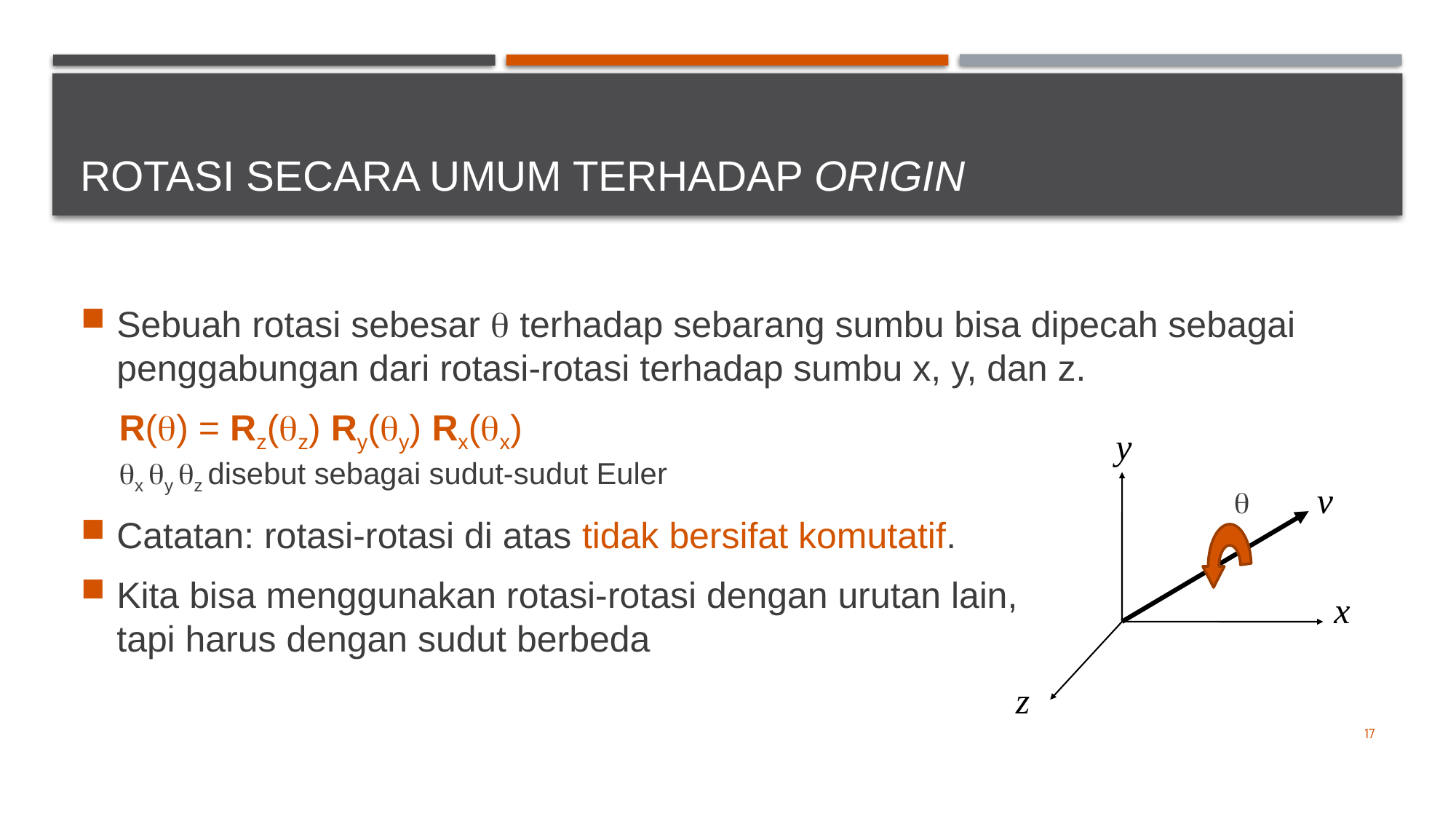

# Rotasi Secara Umum Terhadap Origin
Sebuah rotasi sebesar θ terhadap sebarang sumbu bisa dipecah sebagai penggabungan dari rotasi-rotasi terhadap sumbu x, y, dan z.
R(θ) = Rz(θz) Ry(θy) Rx(θx)
θx θy θz disebut sebagai sudut-sudut Euler
Catatan: rotasi-rotasi di atas tidak bersifat komutatif.
Kita bisa menggunakan rotasi-rotasi dengan urutan lain,
tapi harus dengan sudut berbeda
y
v

θ
x
z
17